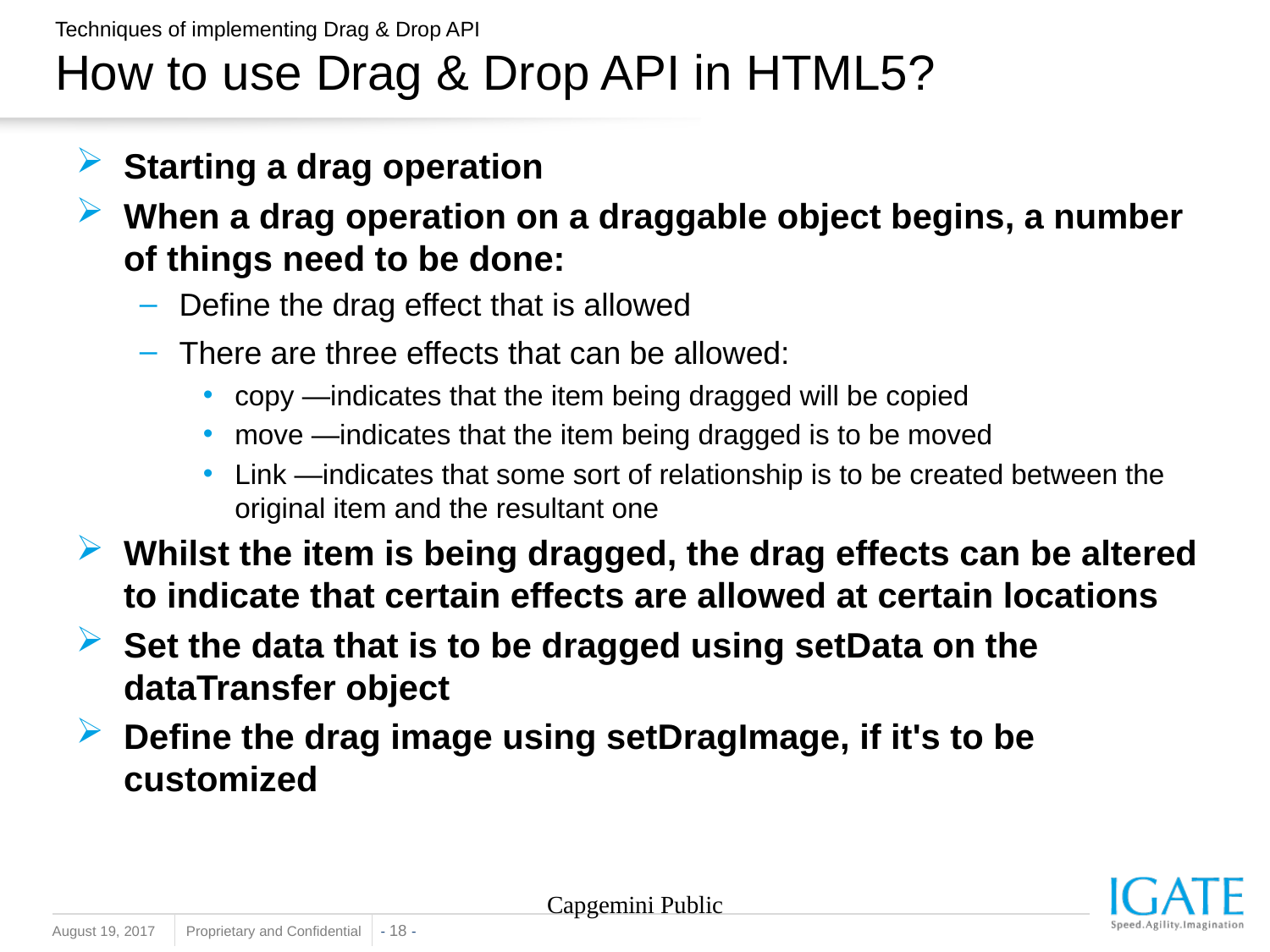

# Techniques of implementing Drag & Drop API How to use Drag & Drop API in HTML5?
Starting a drag operation
When a drag operation on a draggable object begins, a number of things need to be done:
Define the drag effect that is allowed
There are three effects that can be allowed:
copy —indicates that the item being dragged will be copied
move —indicates that the item being dragged is to be moved
Link —indicates that some sort of relationship is to be created between the original item and the resultant one
Whilst the item is being dragged, the drag effects can be altered to indicate that certain effects are allowed at certain locations
Set the data that is to be dragged using setData on the dataTransfer object
Define the drag image using setDragImage, if it's to be customized

Capgemini Public